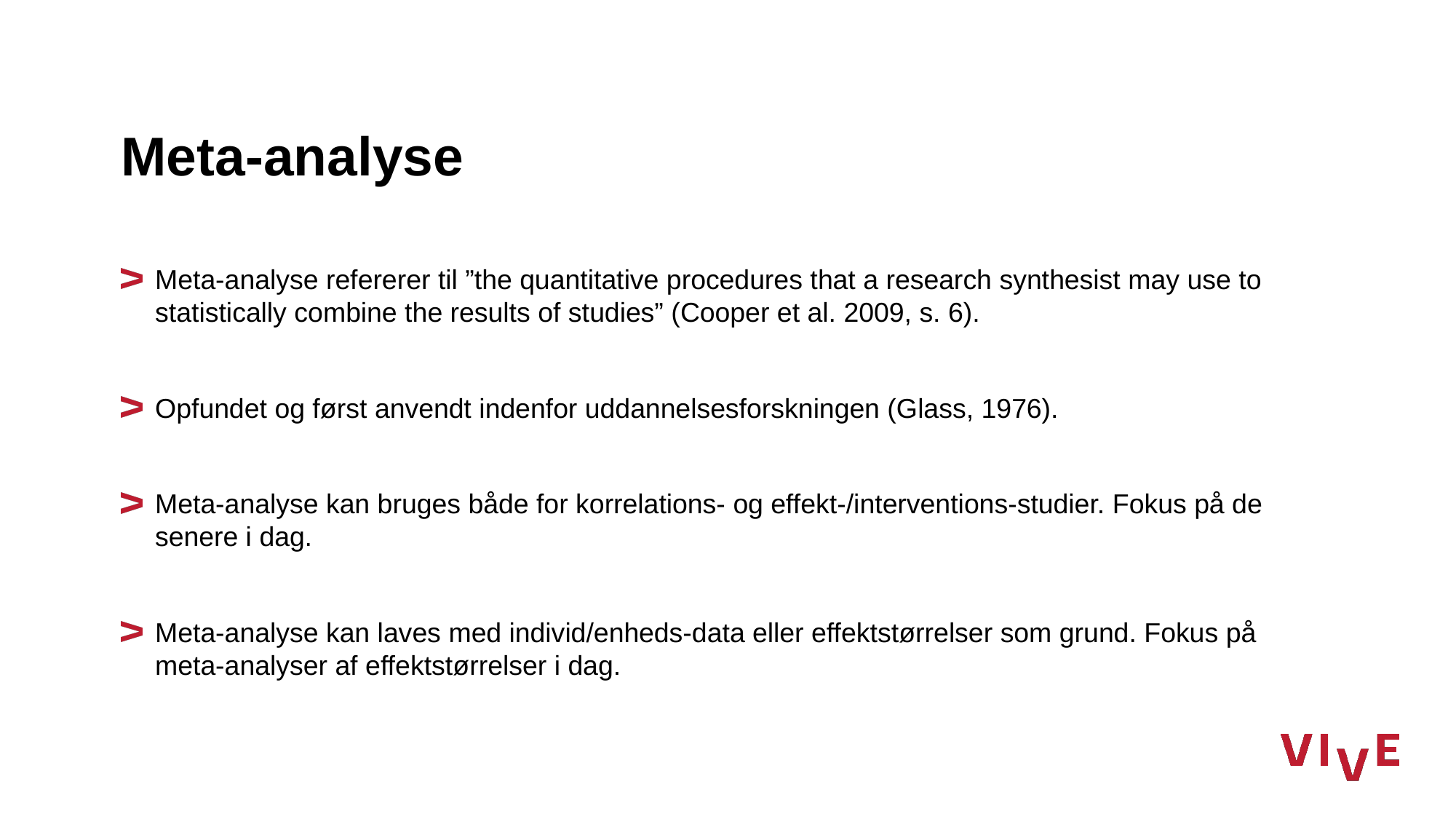

# Meta-analyse
Meta-analyse refererer til ”the quantitative procedures that a research synthesist may use to statistically combine the results of studies” (Cooper et al. 2009, s. 6).

Opfundet og først anvendt indenfor uddannelsesforskningen (Glass, 1976).

Meta-analyse kan bruges både for korrelations- og effekt-/interventions-studier. Fokus på de senere i dag.

Meta-analyse kan laves med individ/enheds-data eller effektstørrelser som grund. Fokus på meta-analyser af effektstørrelser i dag.